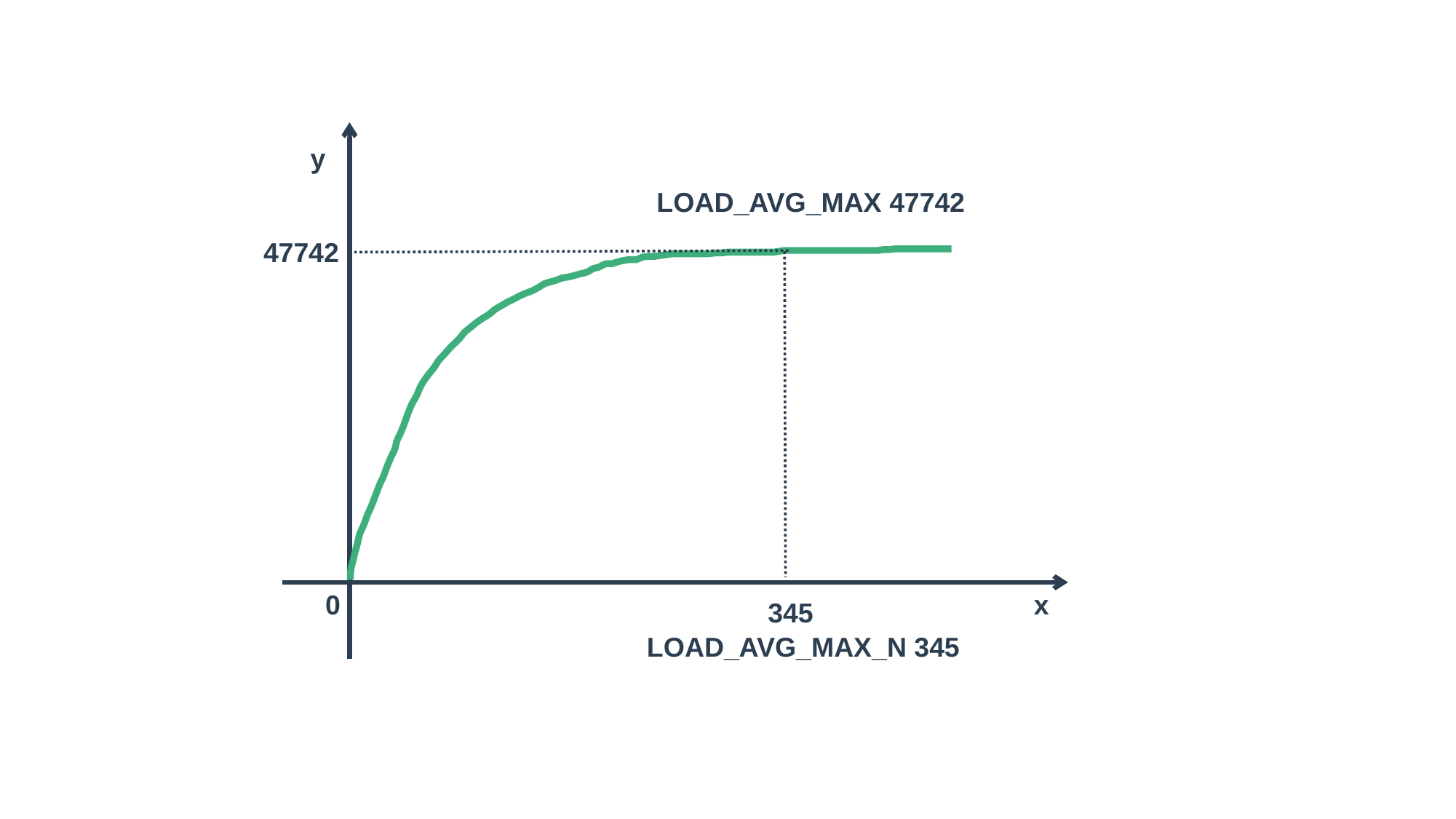

y
LOAD_AVG_MAX 47742
47742

0
x
345
LOAD_AVG_MAX_N 345